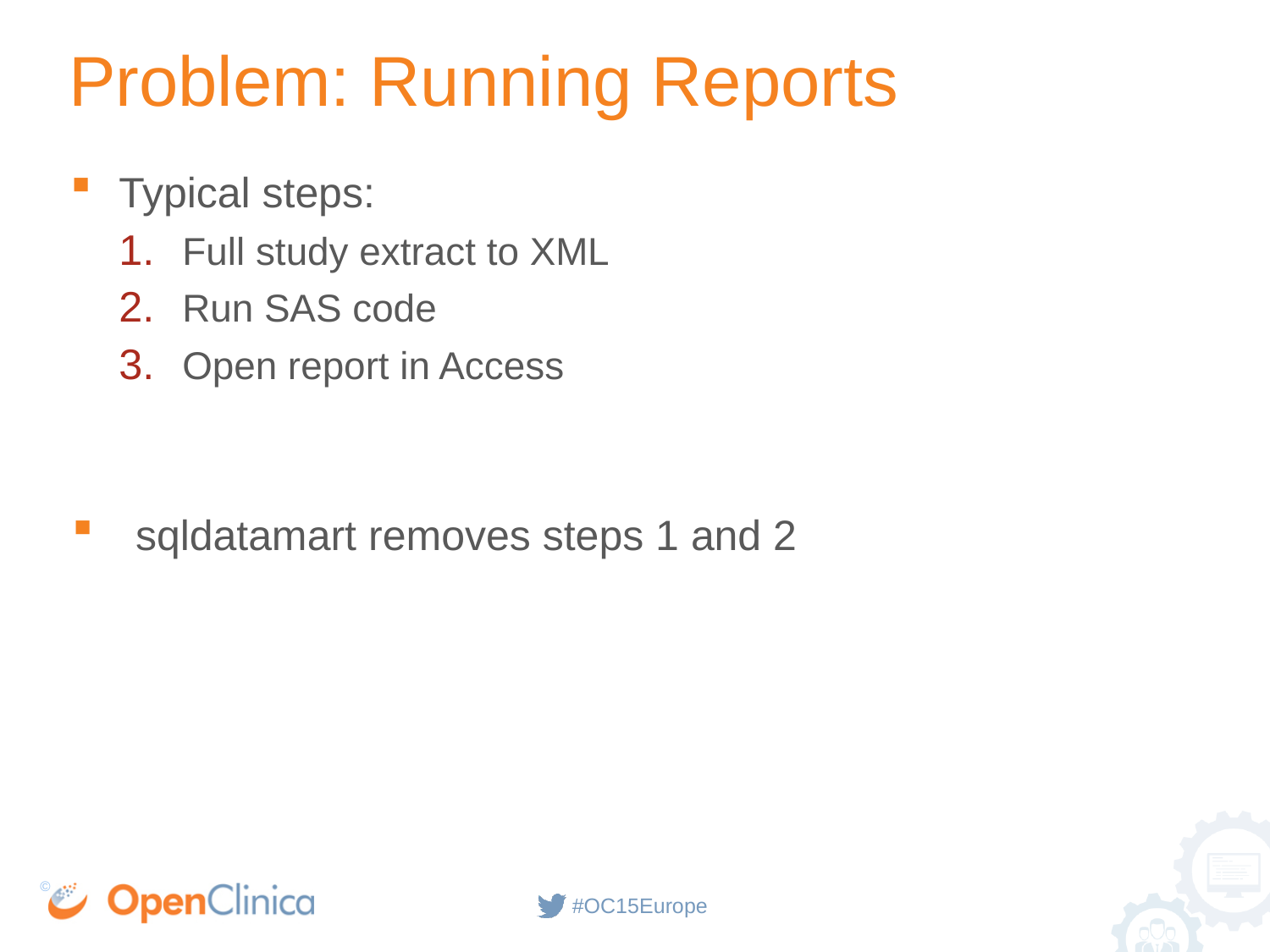

# Problem: Running Reports
Typical steps:
Full study extract to XML
Run SAS code
Open report in Access

sqldatamart removes steps 1 and 2